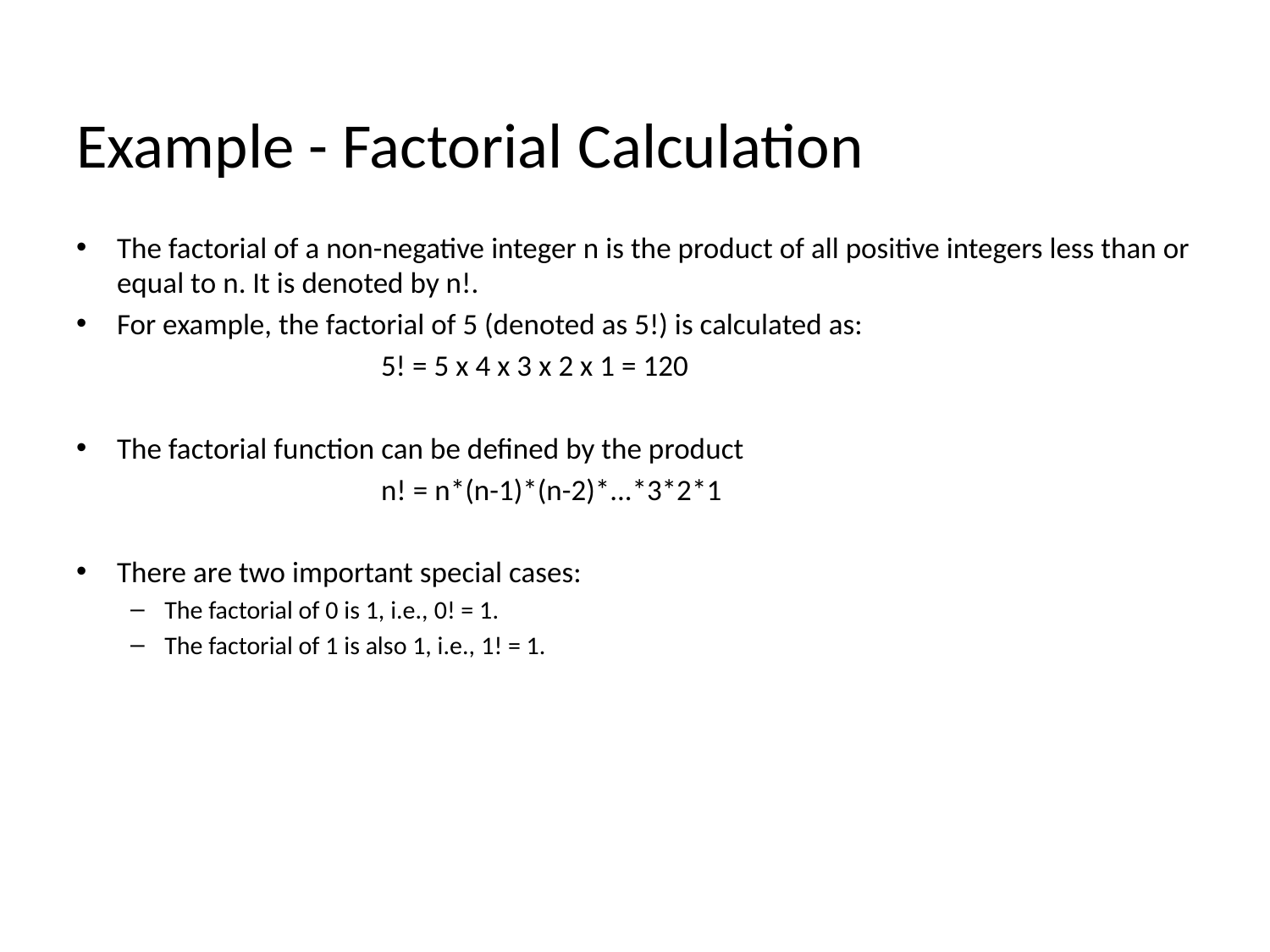

# Example - Factorial Calculation
The factorial of a non-negative integer n is the product of all positive integers less than or equal to n. It is denoted by n!.
For example, the factorial of 5 (denoted as 5!) is calculated as:
				5! = 5 x 4 x 3 x 2 x 1 = 120

The factorial function can be defined by the product
				n! = n*(n-1)*(n-2)*...*3*2*1

There are two important special cases:
The factorial of 0 is 1, i.e., 0! = 1.
The factorial of 1 is also 1, i.e., 1! = 1.